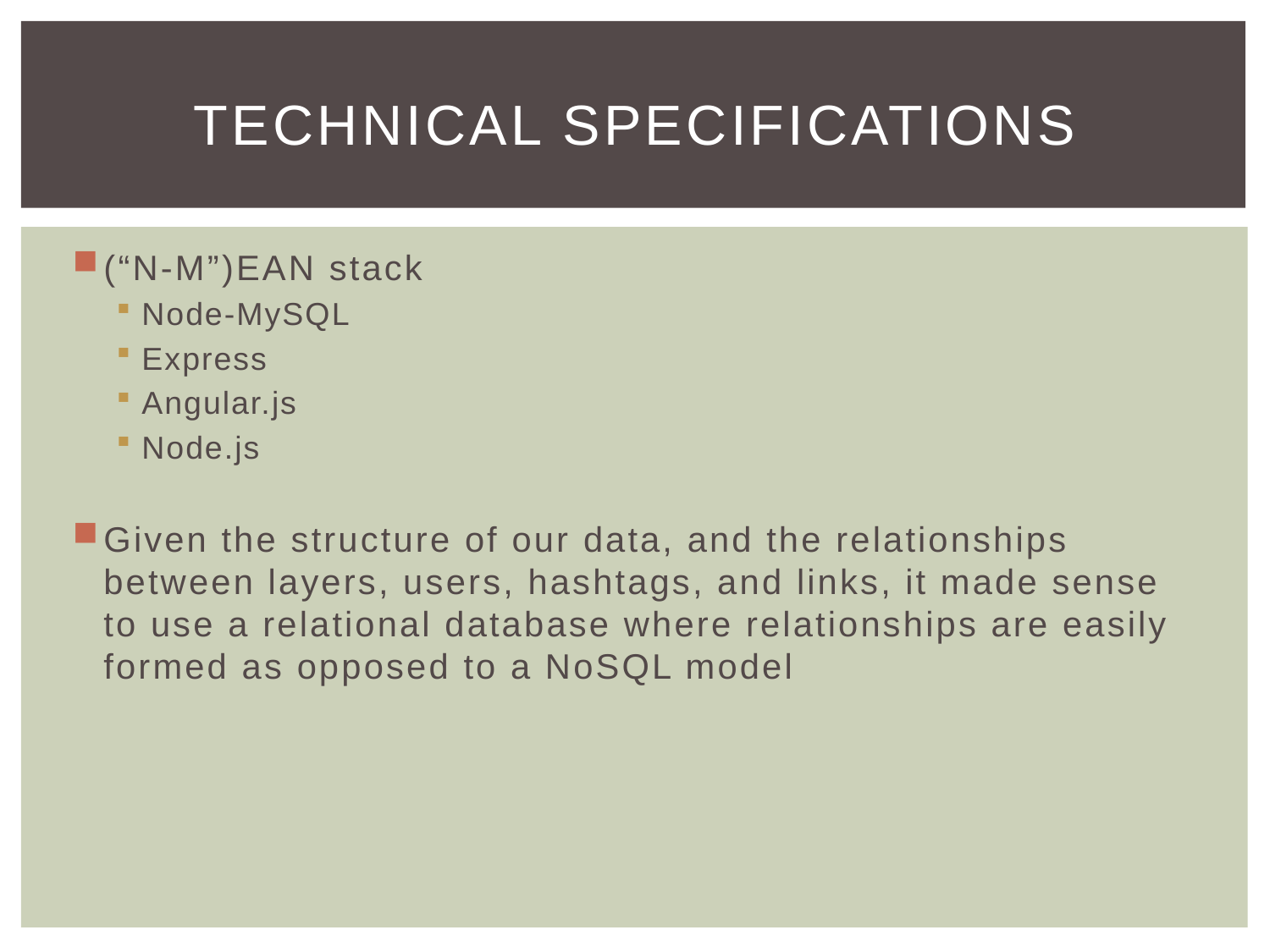

# Technical specifications
(“N-M”)EAN stack
Node-MySQL
Express
Angular.js
Node.js

Given the structure of our data, and the relationships between layers, users, hashtags, and links, it made sense to use a relational database where relationships are easily formed as opposed to a NoSQL model